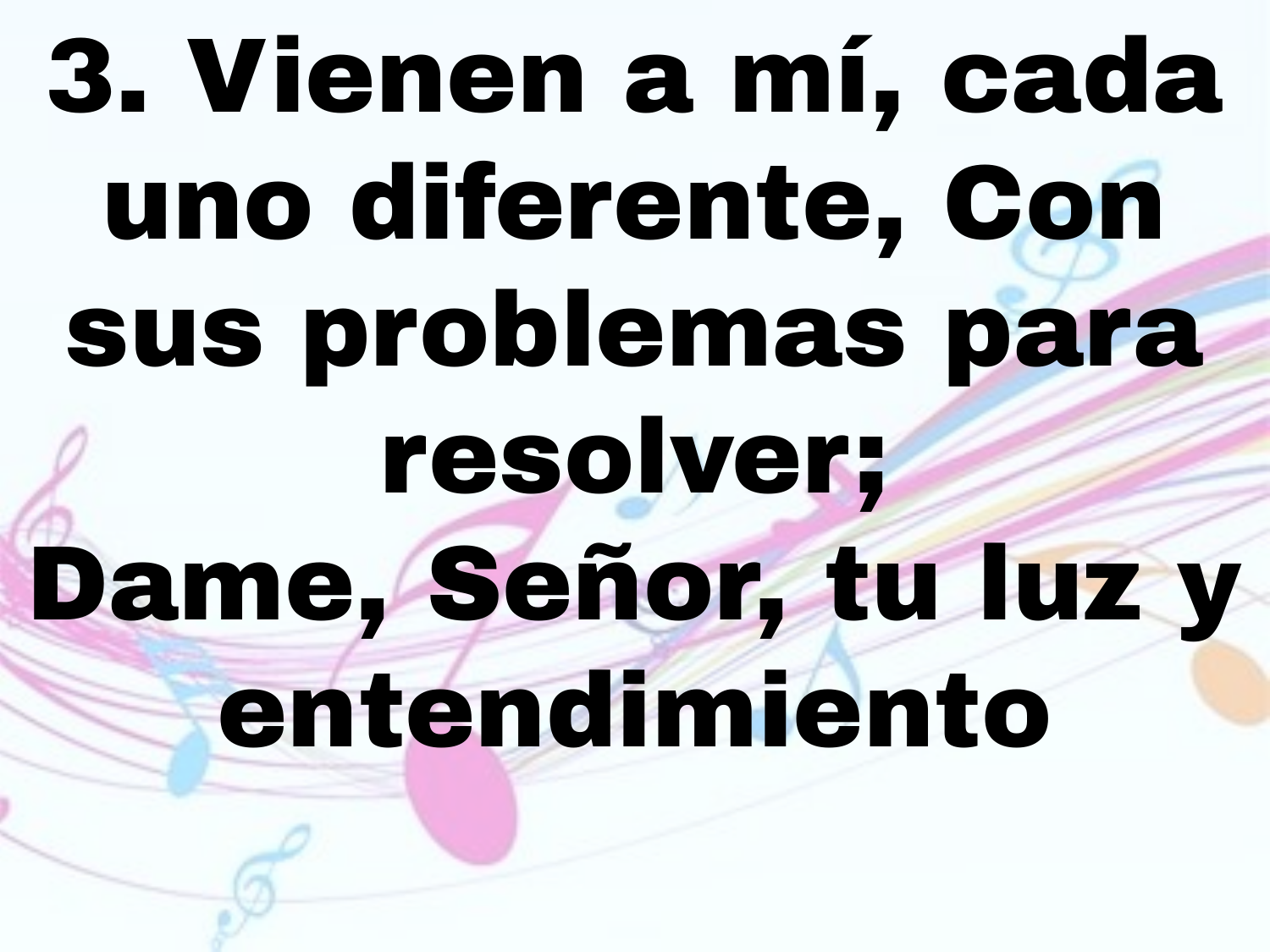

3. Vienen a mí, cada uno diferente, Con sus problemas para resolver;
Dame, Señor, tu luz y entendimiento